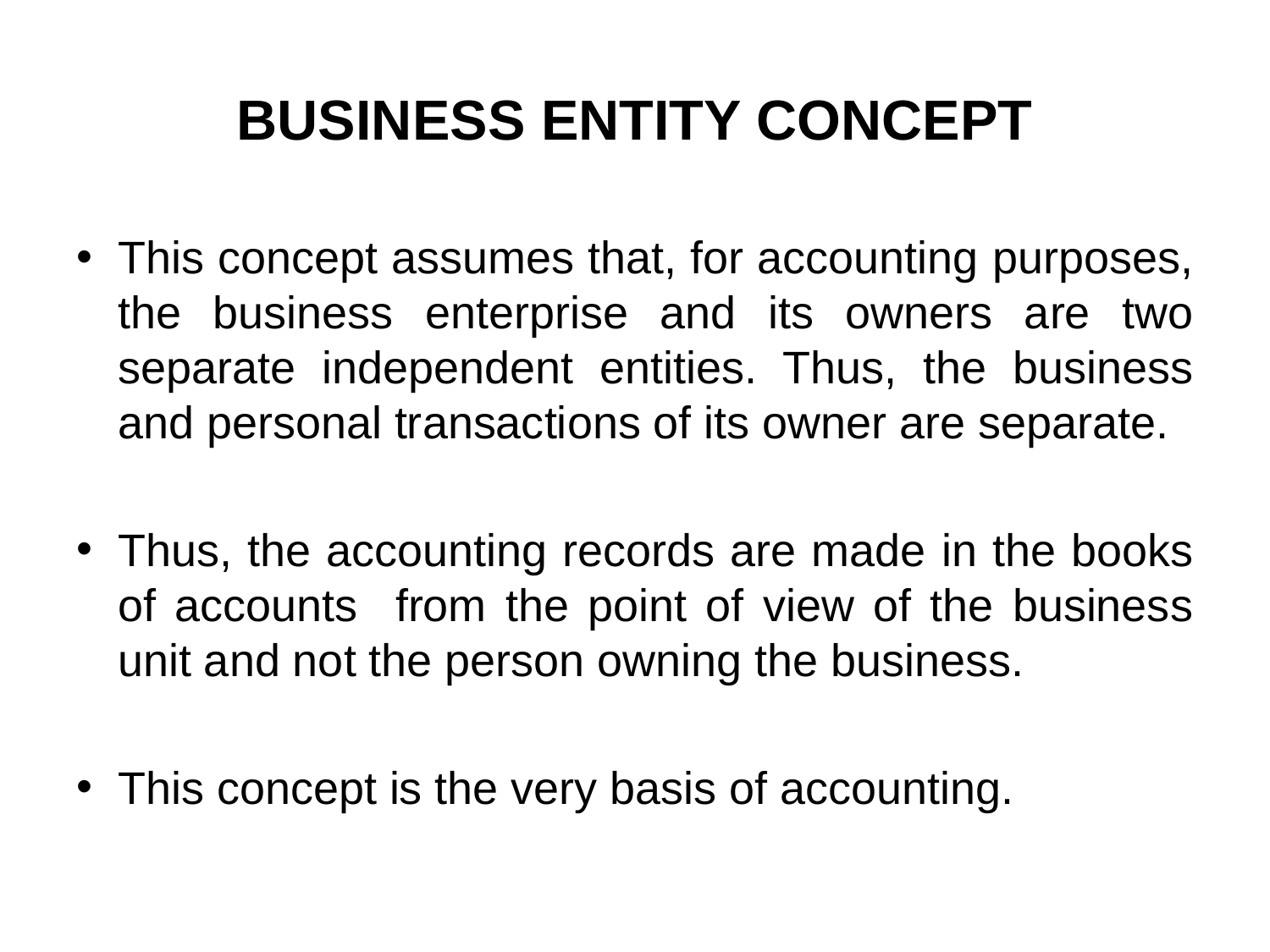

# BUSINESS ENTITY CONCEPT
This concept assumes that, for accounting purposes, the business enterprise and its owners are two separate independent entities. Thus, the business and personal transactions of its owner are separate.

Thus, the accounting records are made in the books of accounts  from the point of view of the business unit and not the person owning the business.

This concept is the very basis of accounting.